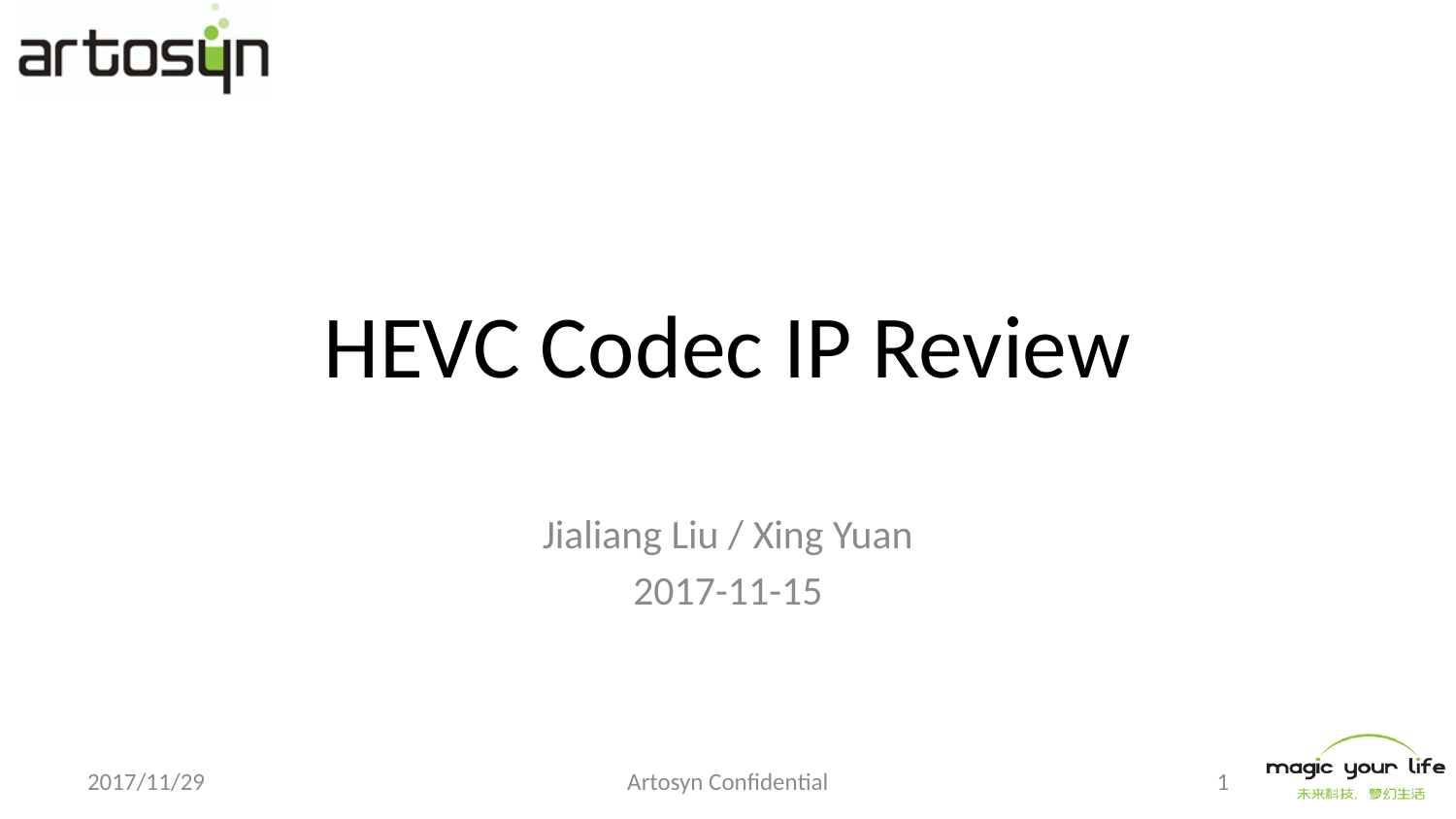

# HEVC Codec IP Review
Jialiang Liu / Xing Yuan
2017-11-15
2017/11/29
Artosyn Confidential
1